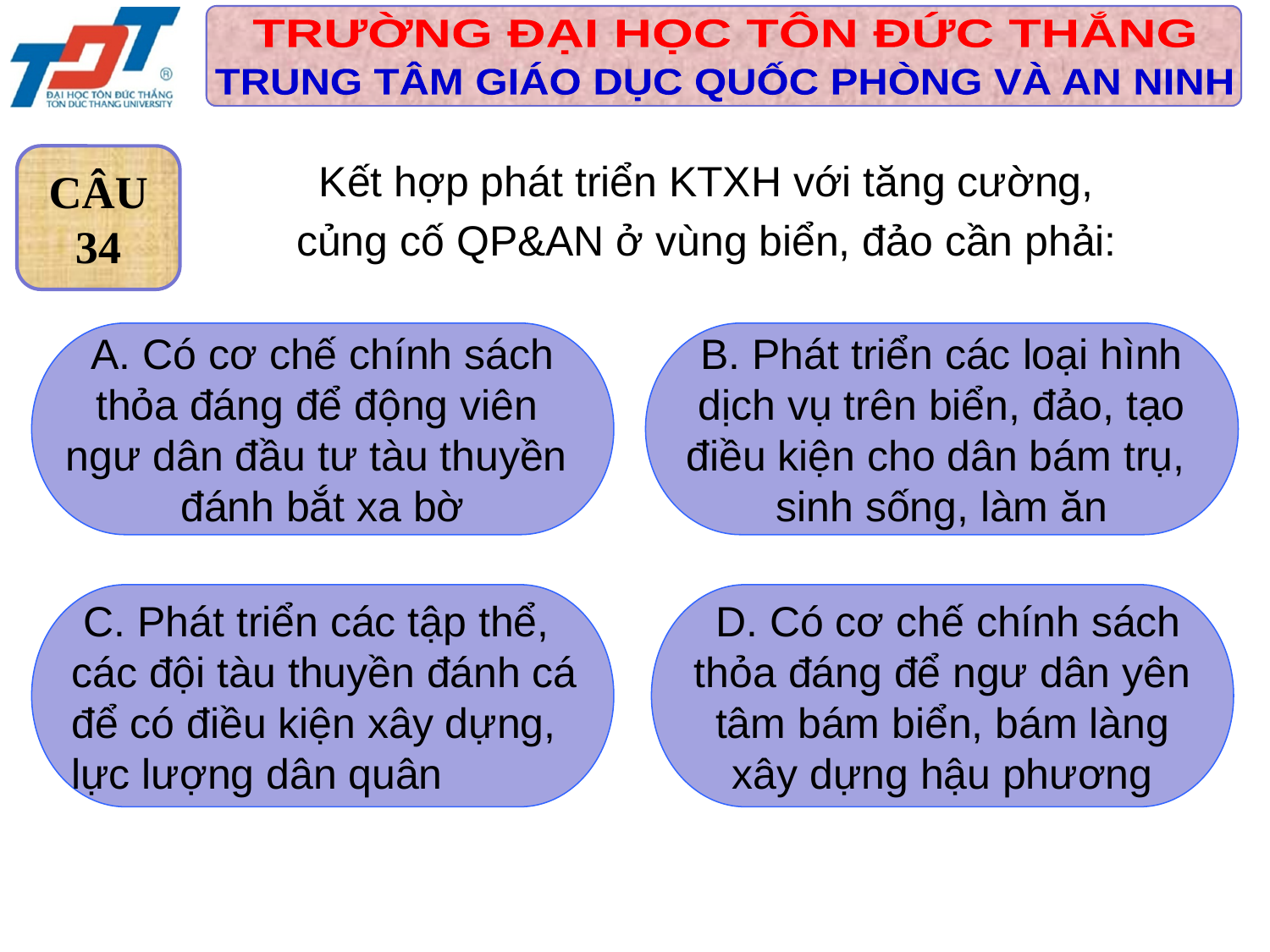

CÂU
34
Kết hợp phát triển KTXH với tăng cường,
củng cố QP&AN ở vùng biển, đảo cần phải:
 A. Có cơ chế chính sách
thỏa đáng để động viên
ngư dân đầu tư tàu thuyền
đánh bắt xa bờ
B. Phát triển các loại hình
 dịch vụ trên biển, đảo, tạo
điều kiện cho dân bám trụ,
sinh sống, làm ăn
 C. Phát triển các tập thể,
các đội tàu thuyền đánh cá
để có điều kiện xây dựng,
lực lượng dân quân
 D. Có cơ chế chính sách
 thỏa đáng để ngư dân yên
tâm bám biển, bám làng
 xây dựng hậu phương